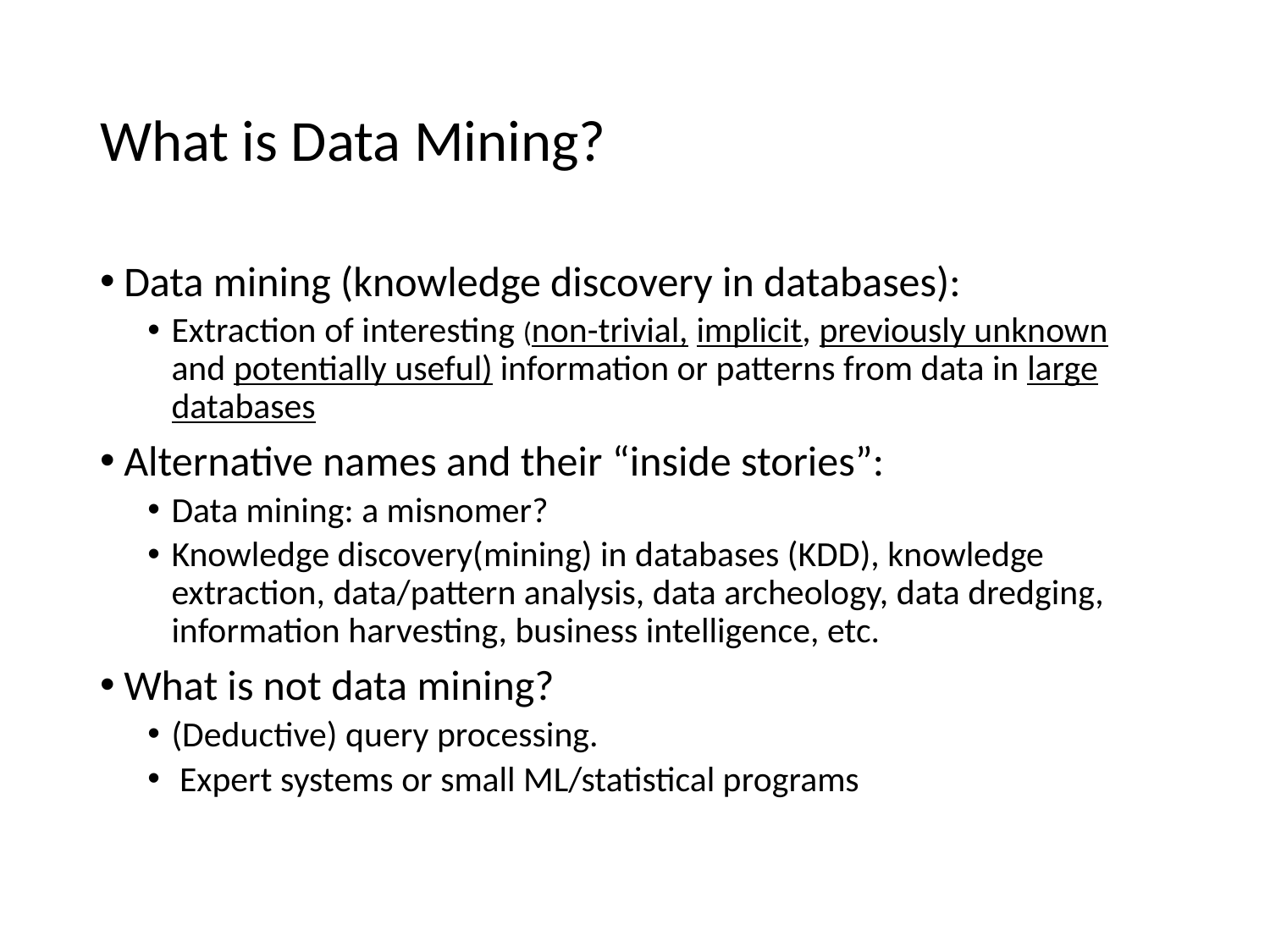

# What is Data Mining?
Data mining (knowledge discovery in databases):
Extraction of interesting (non-trivial, implicit, previously unknown and potentially useful) information or patterns from data in large databases
Alternative names and their “inside stories”:
Data mining: a misnomer?
Knowledge discovery(mining) in databases (KDD), knowledge extraction, data/pattern analysis, data archeology, data dredging, information harvesting, business intelligence, etc.
What is not data mining?
(Deductive) query processing.
 Expert systems or small ML/statistical programs